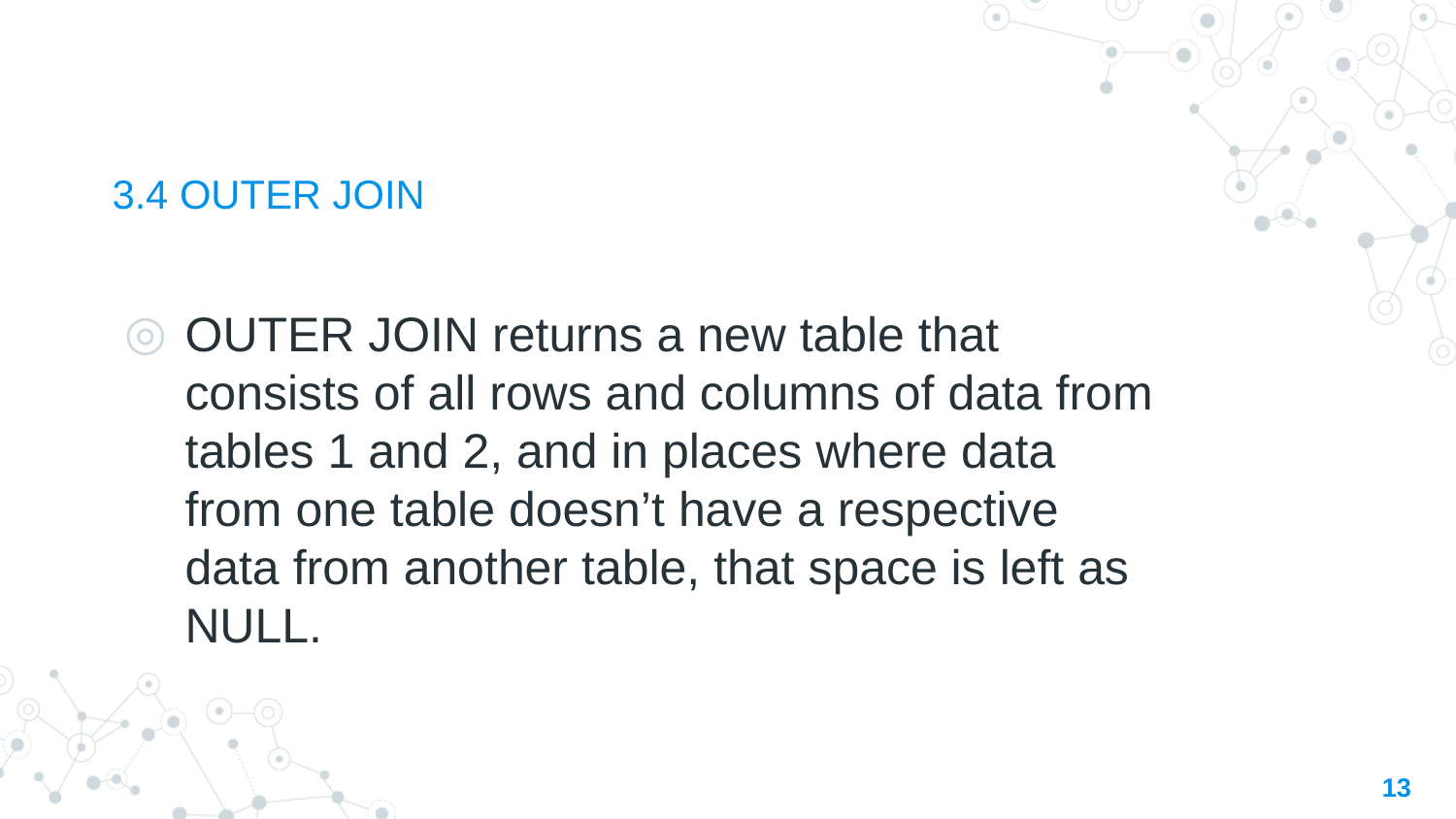

# 3.4 OUTER JOIN
OUTER JOIN returns a new table that consists of all rows and columns of data from tables 1 and 2, and in places where data from one table doesn’t have a respective data from another table, that space is left as NULL.
13